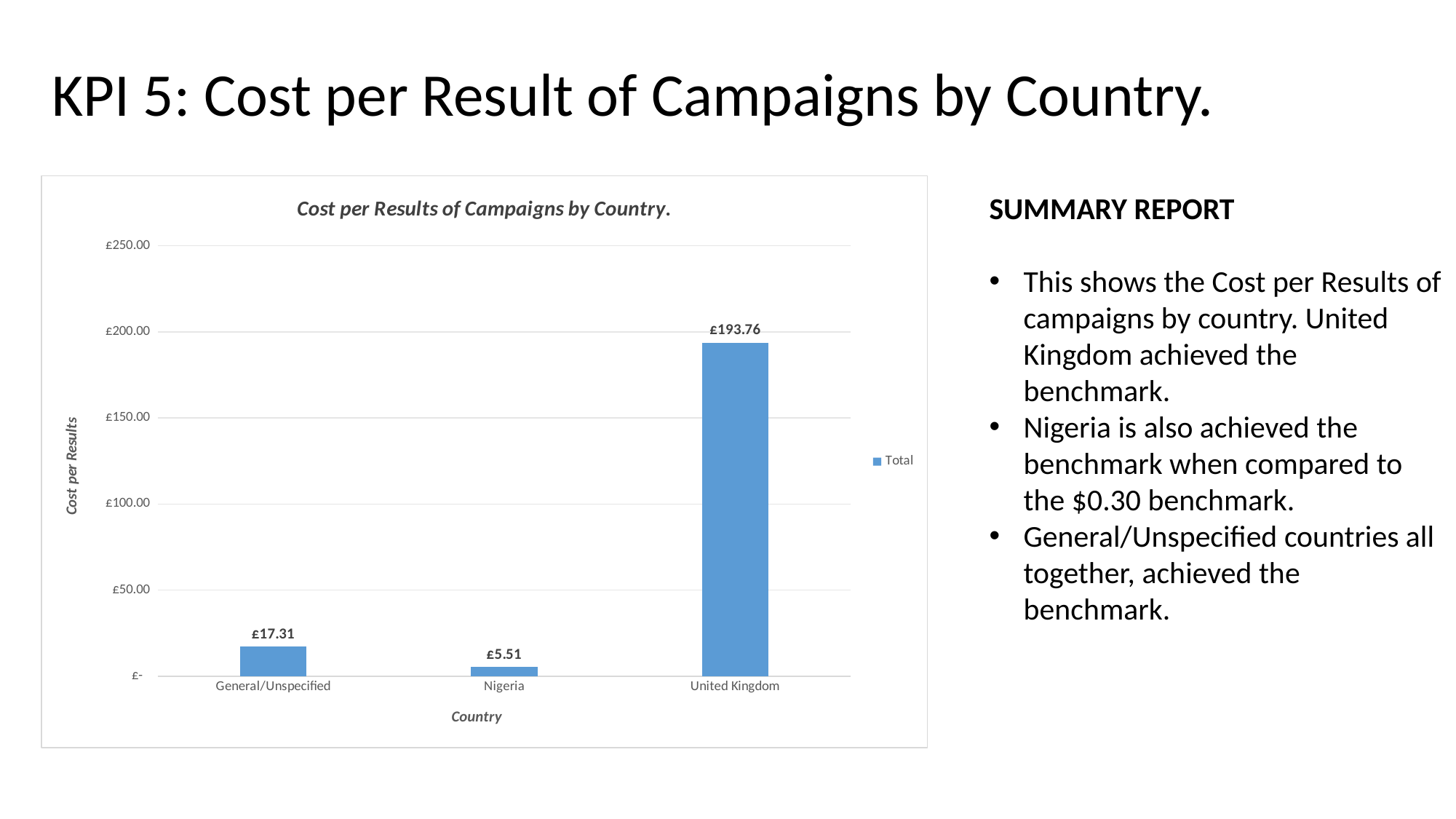

# KPI 5: Cost per Result of Campaigns by Country.

### Chart: Cost per Results of Campaigns by Country.

| Category | Total |
|---|---|
| General/Unspecified | 17.3142465154056 |
| Nigeria | 5.50734308942396 |
| United Kingdom | 193.755223168423 |
SUMMARY REPORT

This shows the Cost per Results of campaigns by country. United Kingdom achieved the benchmark.
Nigeria is also achieved the benchmark when compared to the $0.30 benchmark.
General/Unspecified countries all together, achieved the benchmark.